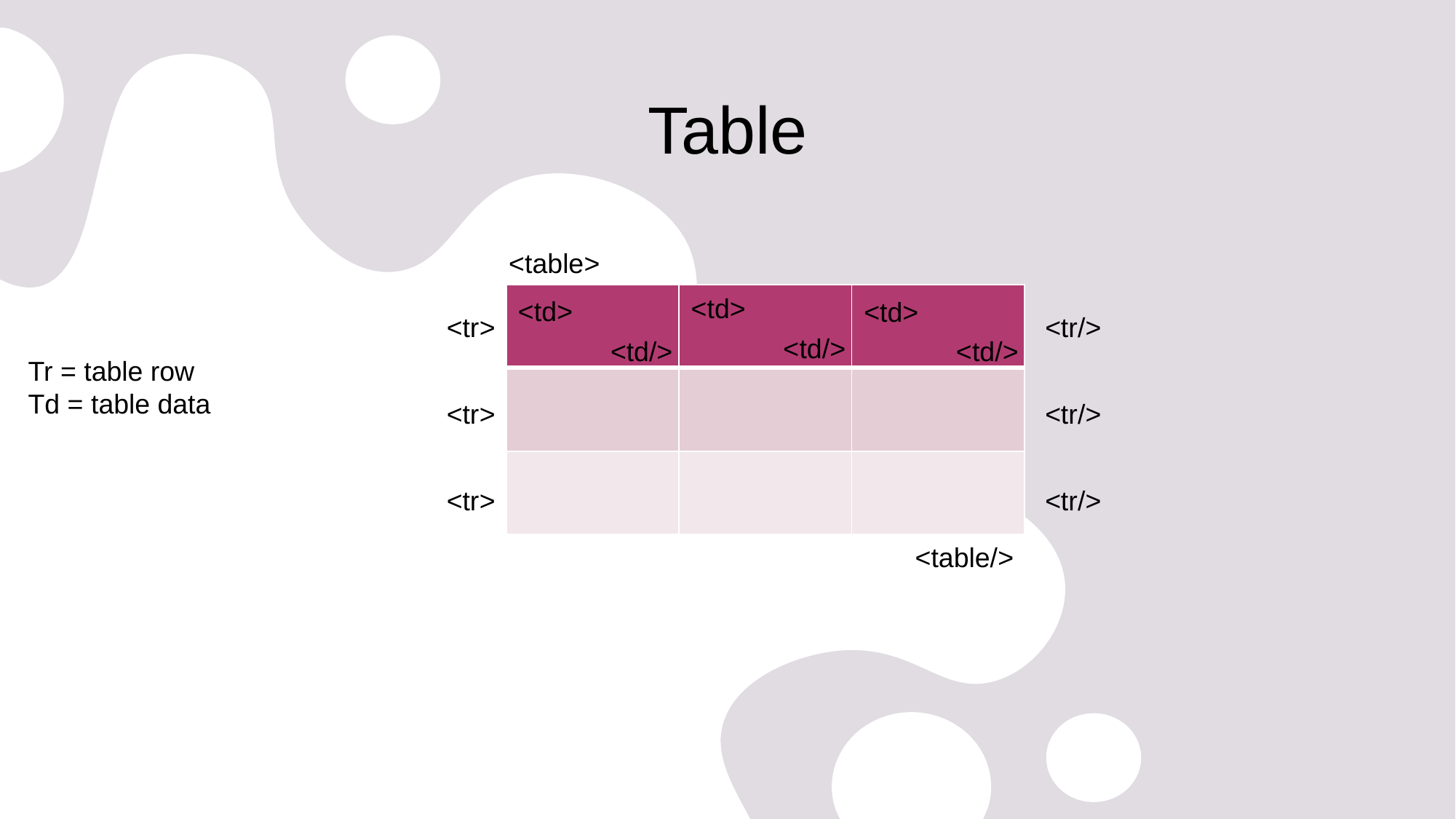

# Table
<table>
|  |  |  |
| --- | --- | --- |
|  |  |  |
|  |  |  |
<td>
<td>
<td>
<tr>
</tr>
</td>
</td>
</td>
Tr = table row
Td = table data
<tr>
</tr>
<tr>
</tr>
</table>